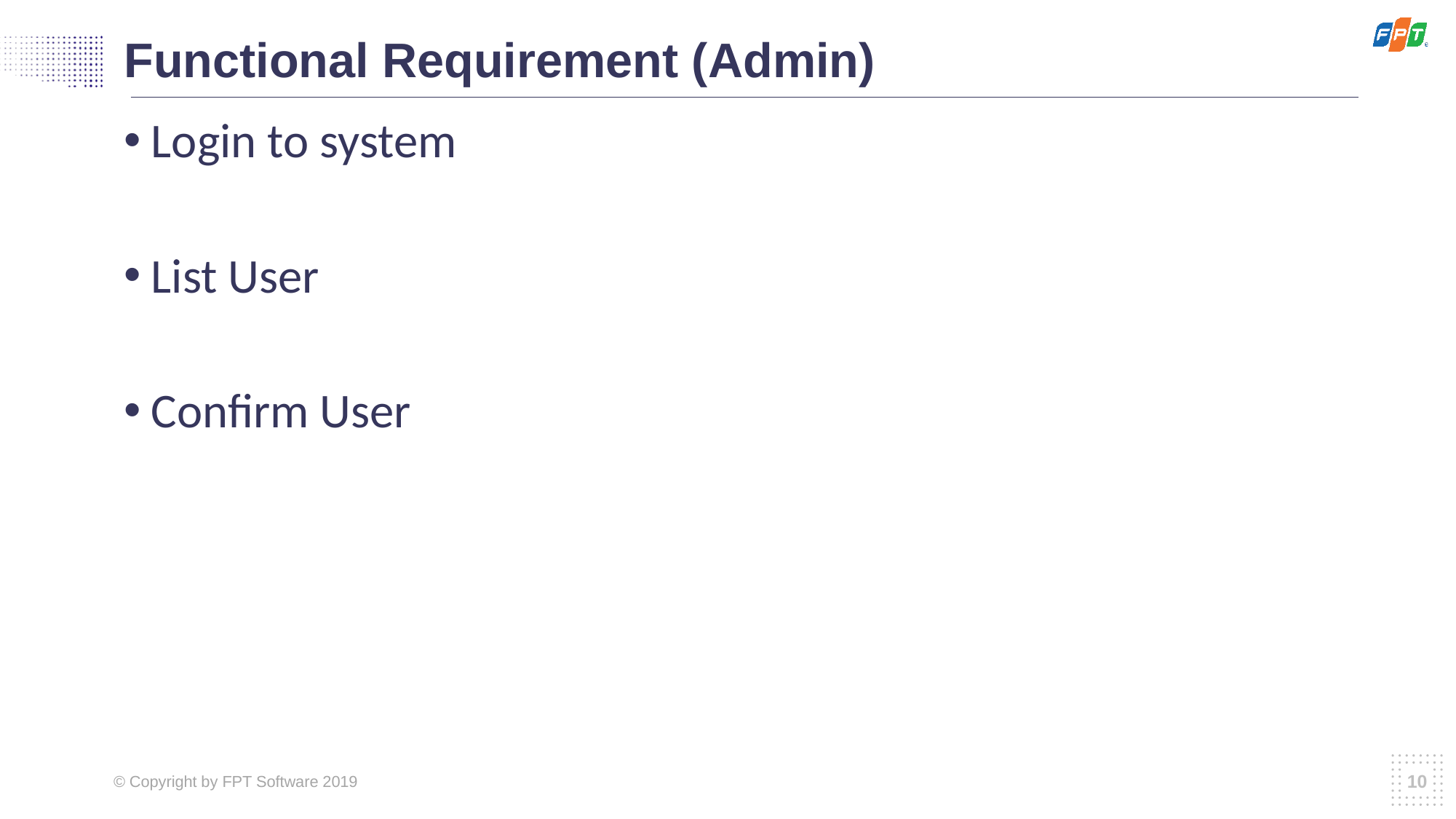

Functional Requirement (Admin)
Login to system

List User

Confirm User
10